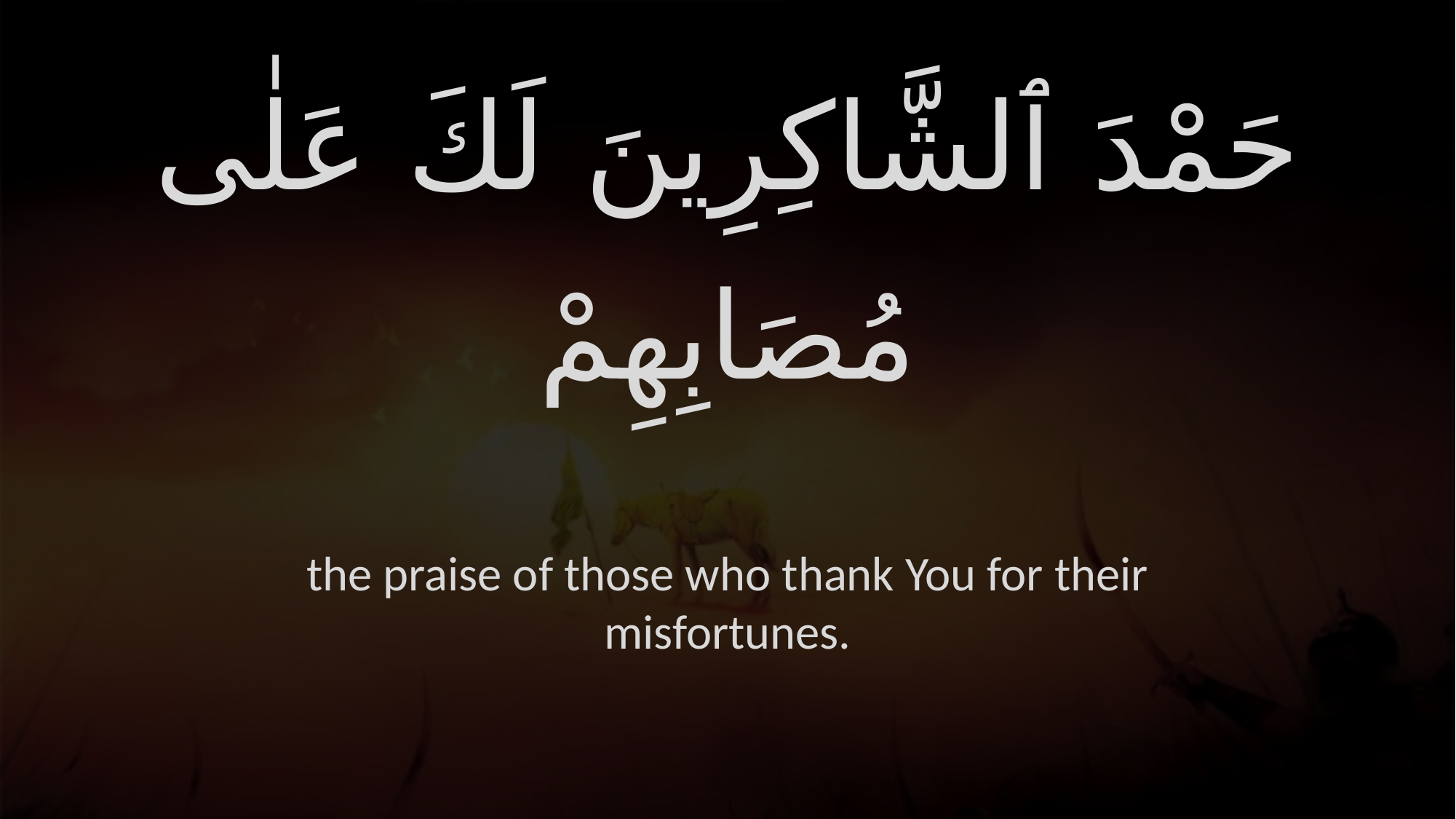

# حَمْدَ ٱلشَّاكِرِينَ لَكَ عَلٰى مُصَابِهِمْ
the praise of those who thank You for their misfortunes.